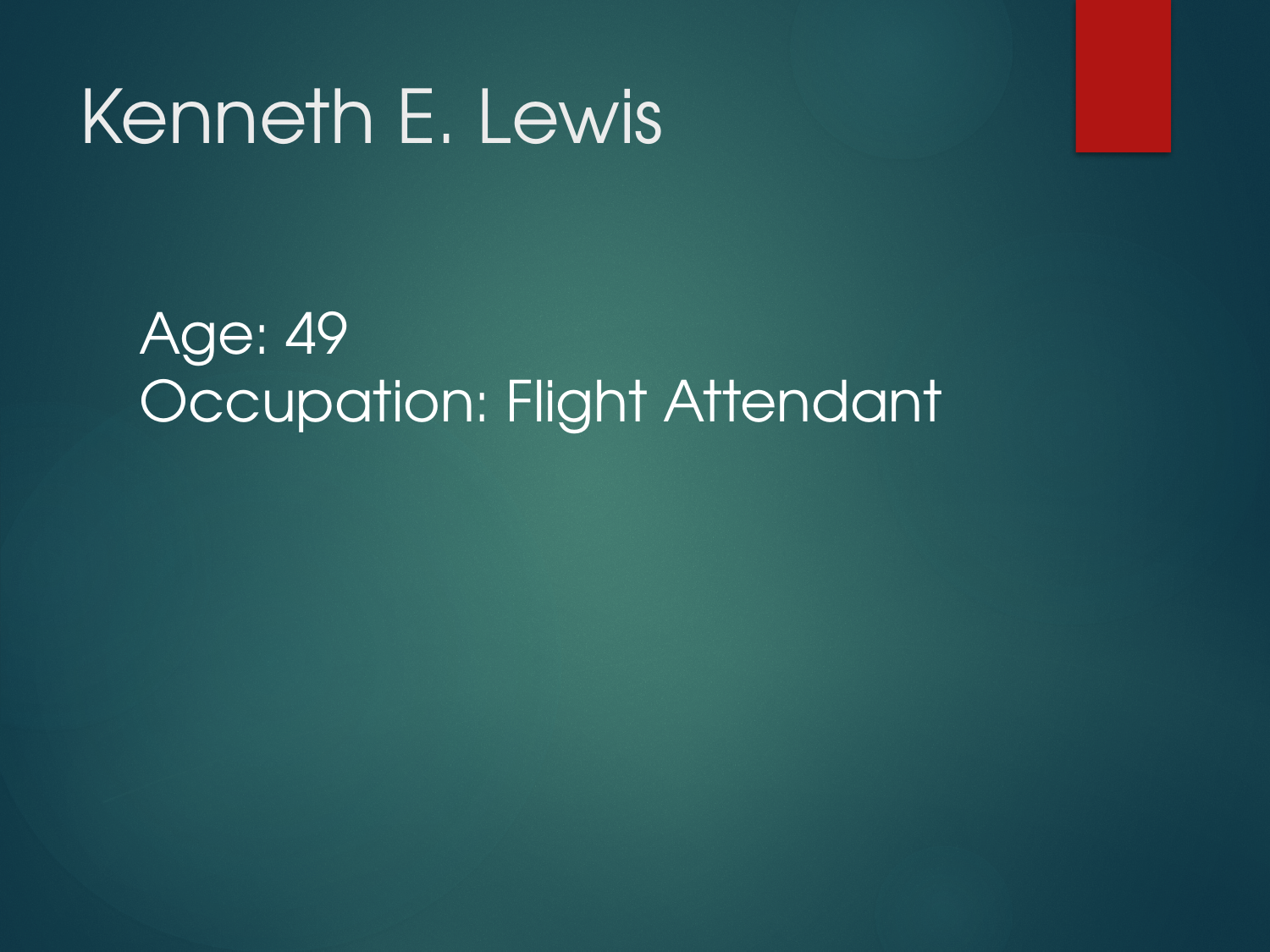

# Kenneth E. Lewis

Age: 49
Occupation: Flight Attendant